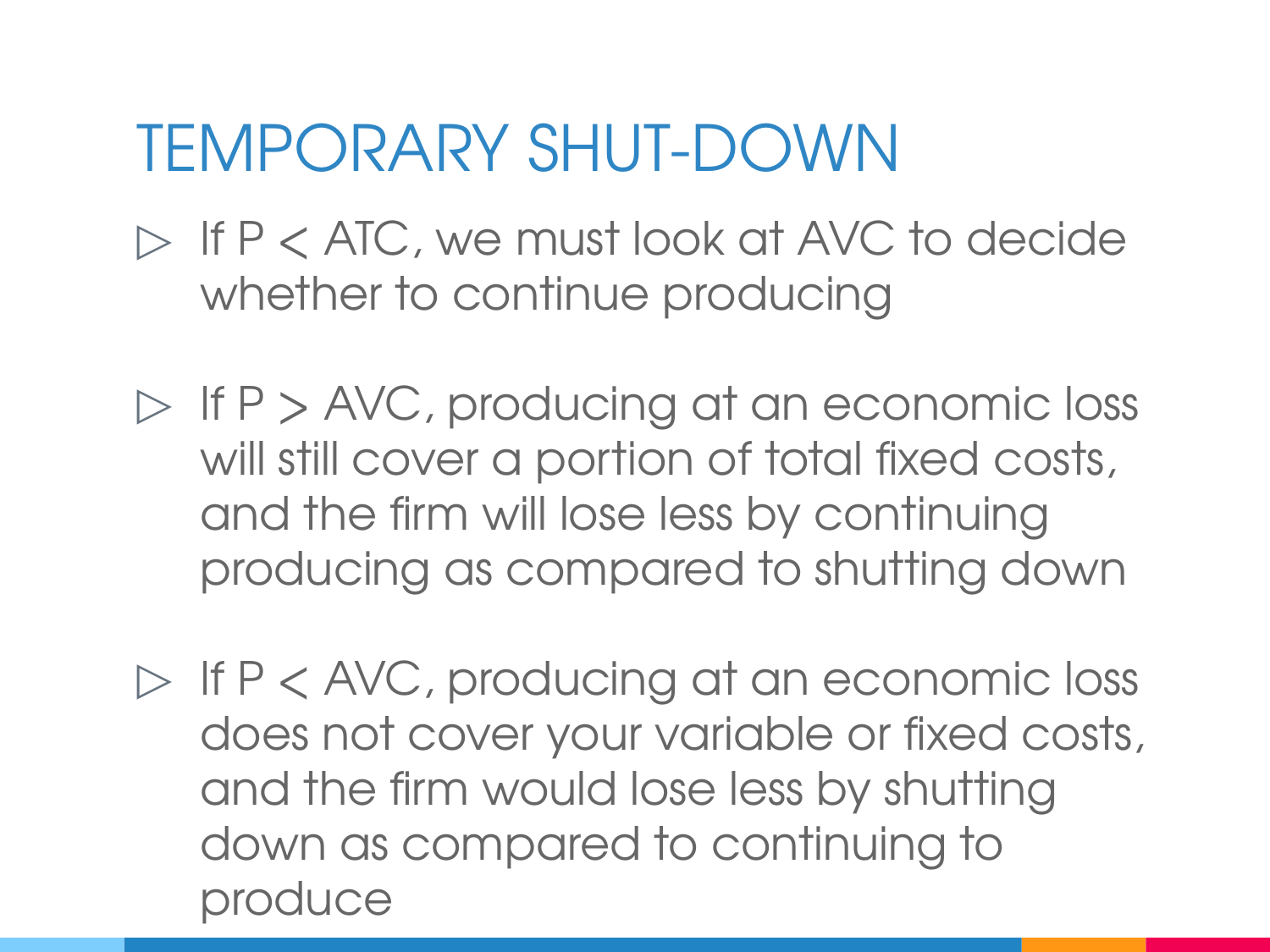

# TEMPORARY SHUT-DOWN
If P < ATC, we must look at AVC to decide whether to continue producing

If P > AVC, producing at an economic loss will still cover a portion of total fixed costs, and the firm will lose less by continuing producing as compared to shutting down

If P < AVC, producing at an economic loss does not cover your variable or fixed costs, and the firm would lose less by shutting down as compared to continuing to produce